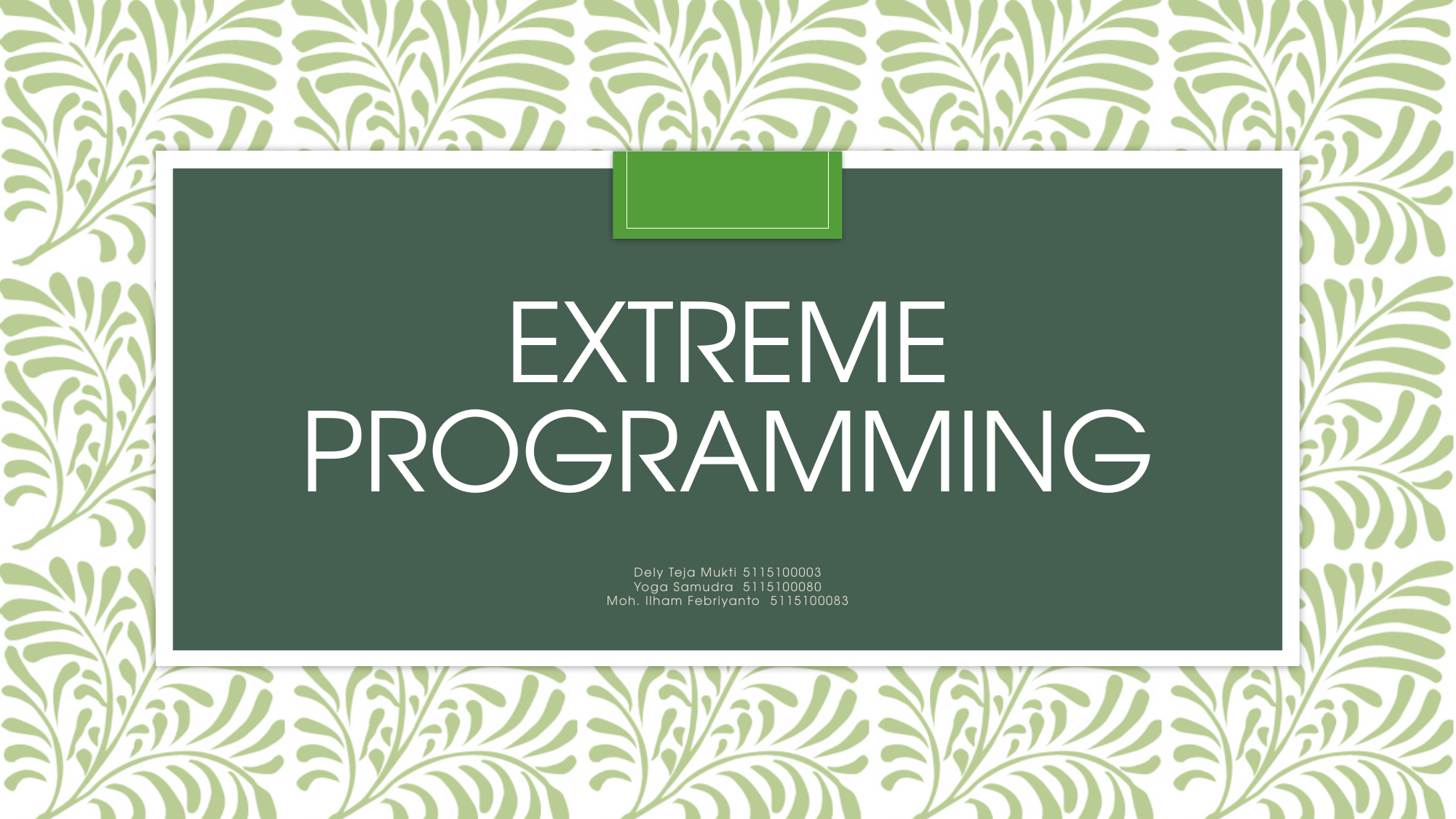

# Extreme Programming
Dely Teja Mukti	5115100003
Yoga Samudra 	5115100080
Moh. Ilham Febriyanto  	5115100083